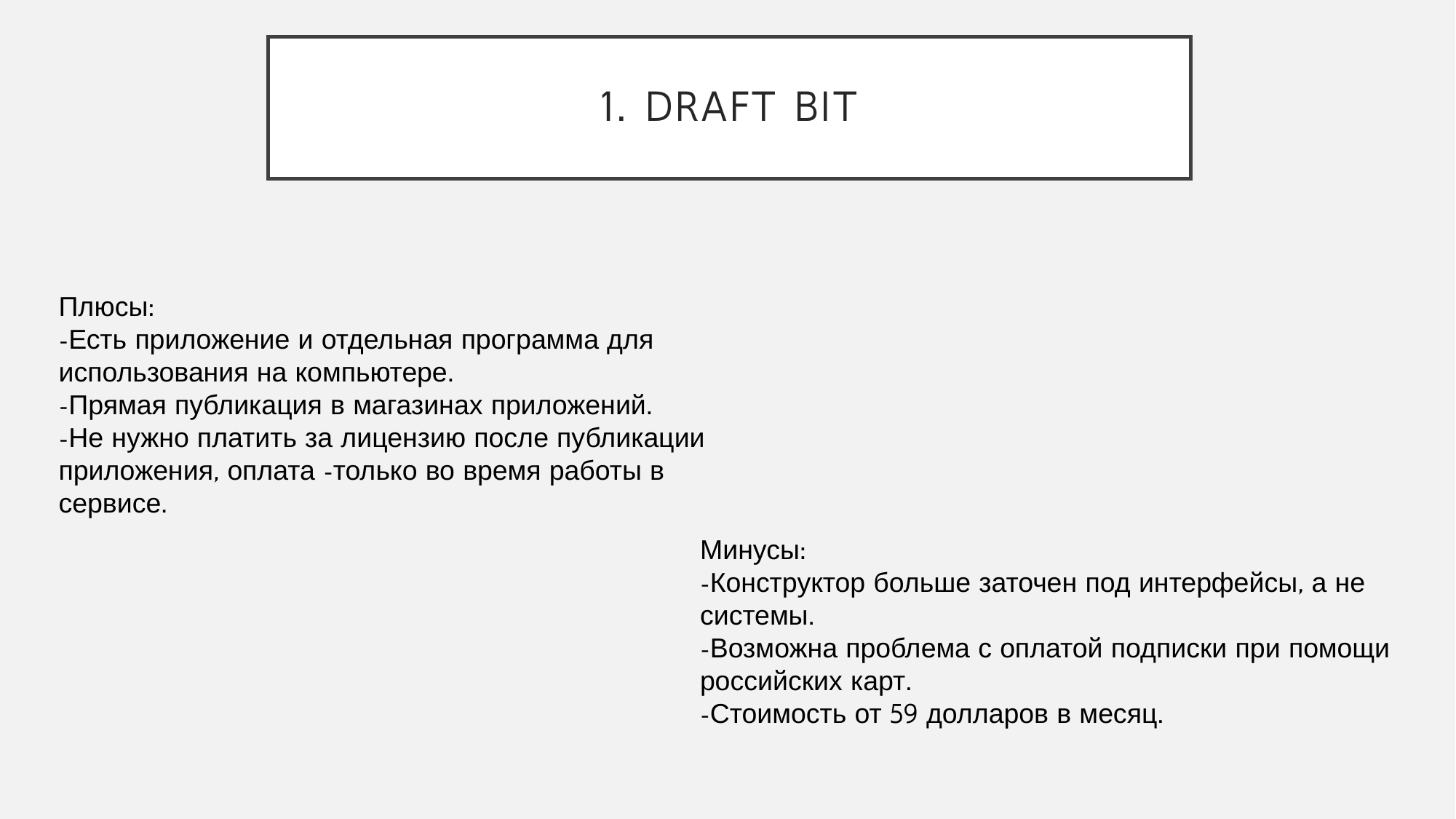

# 1. Draft Bit
Плюсы:
-Есть приложение и отдельная программа для использования на компьютере.
-Прямая публикация в магазинах приложений.
-Не нужно платить за лицензию после публикации приложения, оплата -только во время работы в сервисе.
Минусы:
-Конструктор больше заточен под интерфейсы, а не системы.
-Возможна проблема с оплатой подписки при помощи российских карт.
-Стоимость от 59 долларов в месяц.